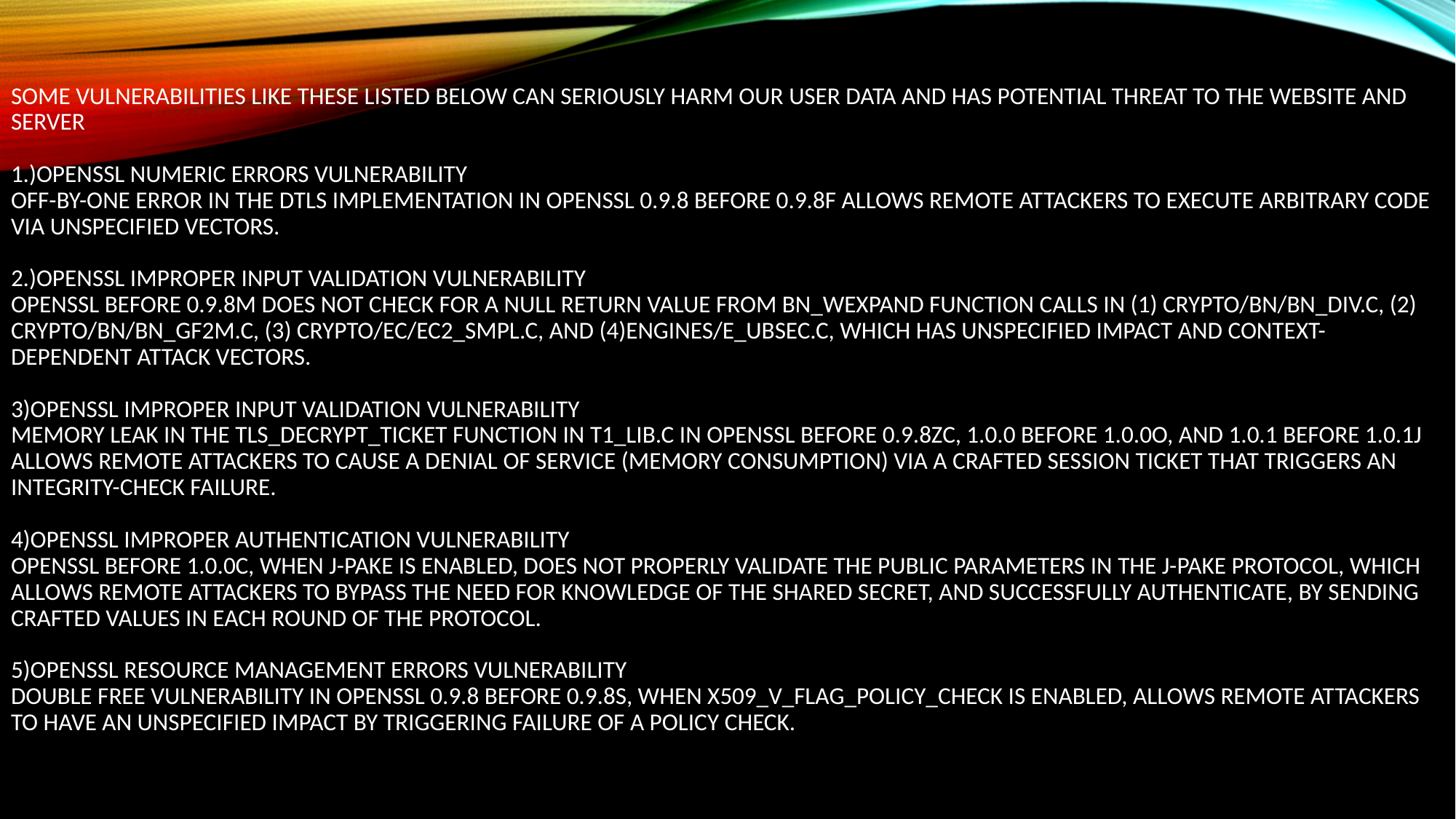

# Some Vulnerabilities like these listed below can seriously harm our user data and has potential threat to the website and server 1.)OpenSSL Numeric Errors Vulnerability Off-by-one error in the DTLS implementation in OpenSSL 0.9.8 before 0.9.8f allows remote attackers to execute arbitrary code via unspecified vectors. 2.)OpenSSL Improper Input Validation Vulnerability OpenSSL before 0.9.8m does not check for a NULL return value from bn_wexpand function calls in (1) crypto/bn/bn_div.c, (2) crypto/bn/bn_gf2m.c, (3) crypto/ec/ec2_smpl.c, and (4)engines/e_ubsec.c, which has unspecified impact and context-dependent attack vectors. 3)OpenSSL Improper Input Validation Vulnerability Memory leak in the tls_decrypt_ticket function in t1_lib.c in OpenSSL before 0.9.8zc, 1.0.0 before 1.0.0o, and 1.0.1 before 1.0.1j allows remote attackers to cause a denial of service (memory consumption) via a crafted session ticket that triggers an integrity-check failure. 4)OpenSSL Improper Authentication Vulnerability OpenSSL before 1.0.0c, when J-PAKE is enabled, does not properly validate the public parameters in the J-PAKE protocol, which allows remote attackers to bypass the need for knowledge of the shared secret, and successfully authenticate, by sending crafted values in each round of the protocol. 5)OpenSSL Resource Management Errors Vulnerability Double free vulnerability in OpenSSL 0.9.8 before 0.9.8s, when X509_V_FLAG_POLICY_CHECK is enabled, allows remote attackers to have an unspecified impact by triggering failure of a policy check.